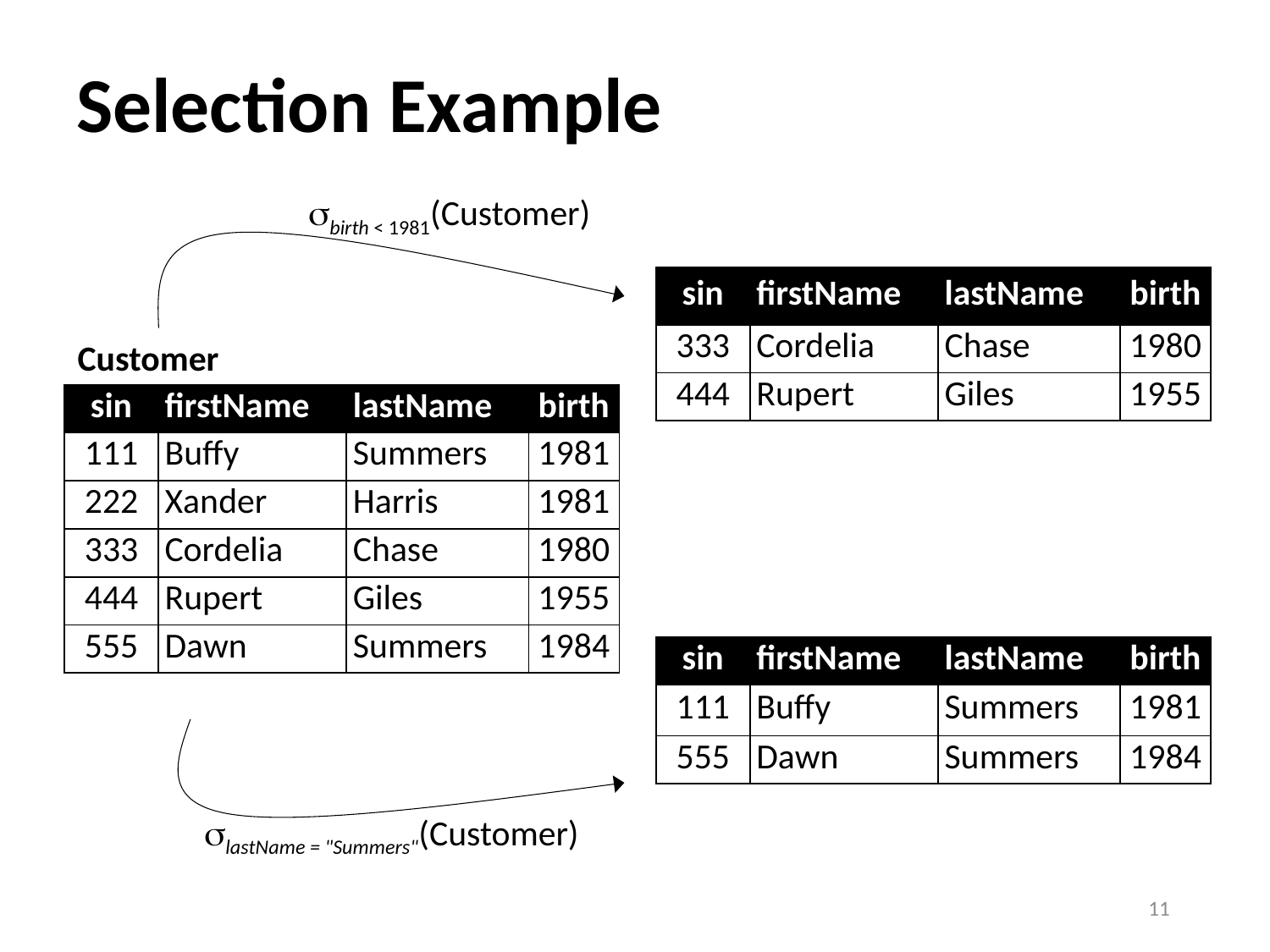

# Selection Example
σbirth < 1981(Customer)

| sin | firstName | lastName | birth |
| --- | --- | --- | --- |
| 333 | Cordelia | Chase | 1980 |
| 444 | Rupert | Giles | 1955 |
Customer
| sin | firstName | lastName | birth |
| --- | --- | --- | --- |
| 111 | Buffy | Summers | 1981 |
| 222 | Xander | Harris | 1981 |
| 333 | Cordelia | Chase | 1980 |
| 444 | Rupert | Giles | 1955 |
| 555 | Dawn | Summers | 1984 |
| sin | firstName | lastName | birth |
| --- | --- | --- | --- |
| 111 | Buffy | Summers | 1981 |
| 555 | Dawn | Summers | 1984 |

σlastName = "Summers"(Customer)
11